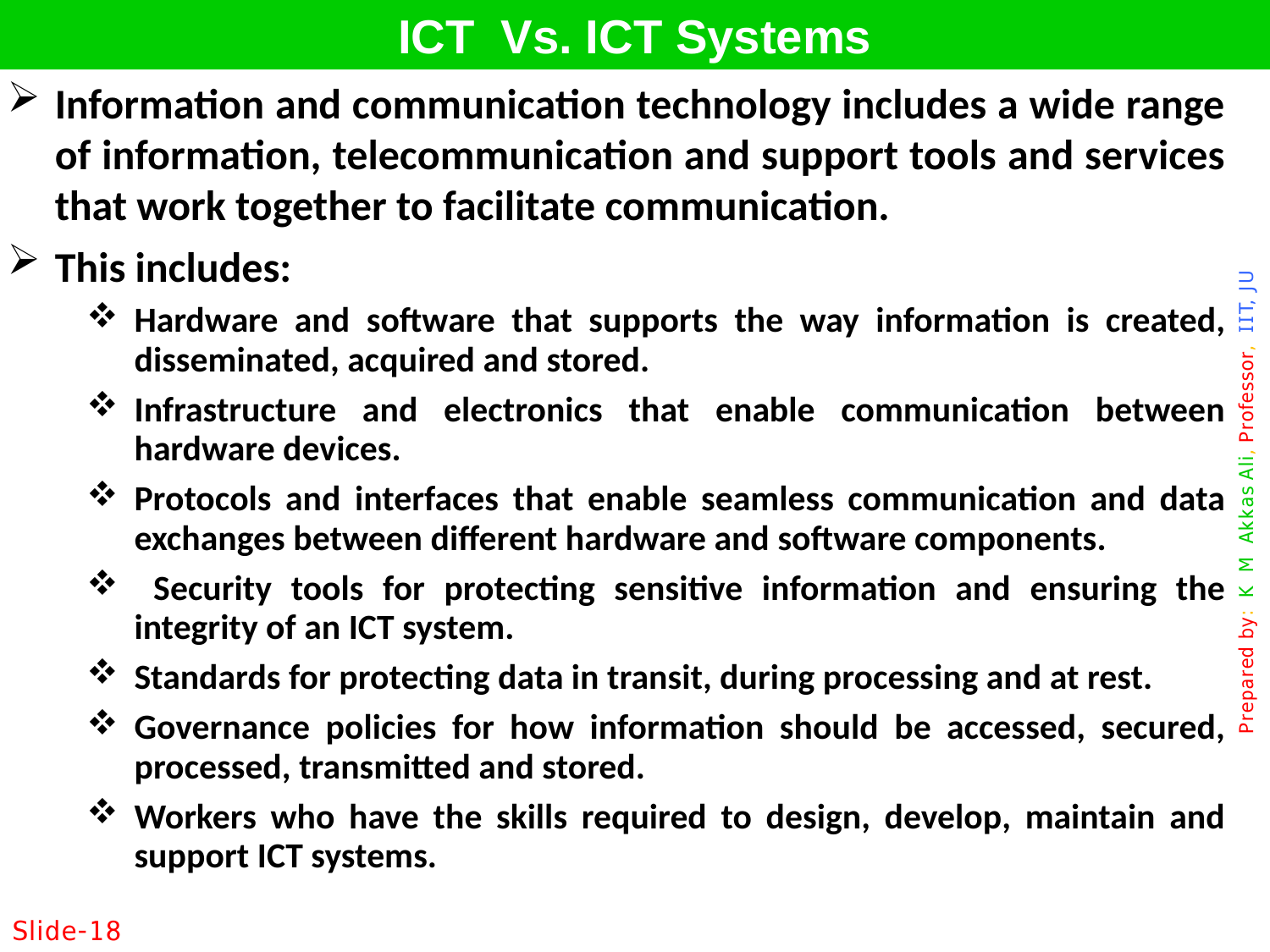

ICT  Vs. ICT Systems
Information and communication technology includes a wide range of information, telecommunication and support tools and services that work together to facilitate communication.
This includes:
Hardware and software that supports the way information is created, disseminated, acquired and stored.
Infrastructure and electronics that enable communication between hardware devices.
Protocols and interfaces that enable seamless communication and data exchanges between different hardware and software components.
 Security tools for protecting sensitive information and ensuring the integrity of an ICT system.
Standards for protecting data in transit, during processing and at rest.
Governance policies for how information should be accessed, secured, processed, transmitted and stored.
Workers who have the skills required to design, develop, maintain and support ICT systems.
Slide-18